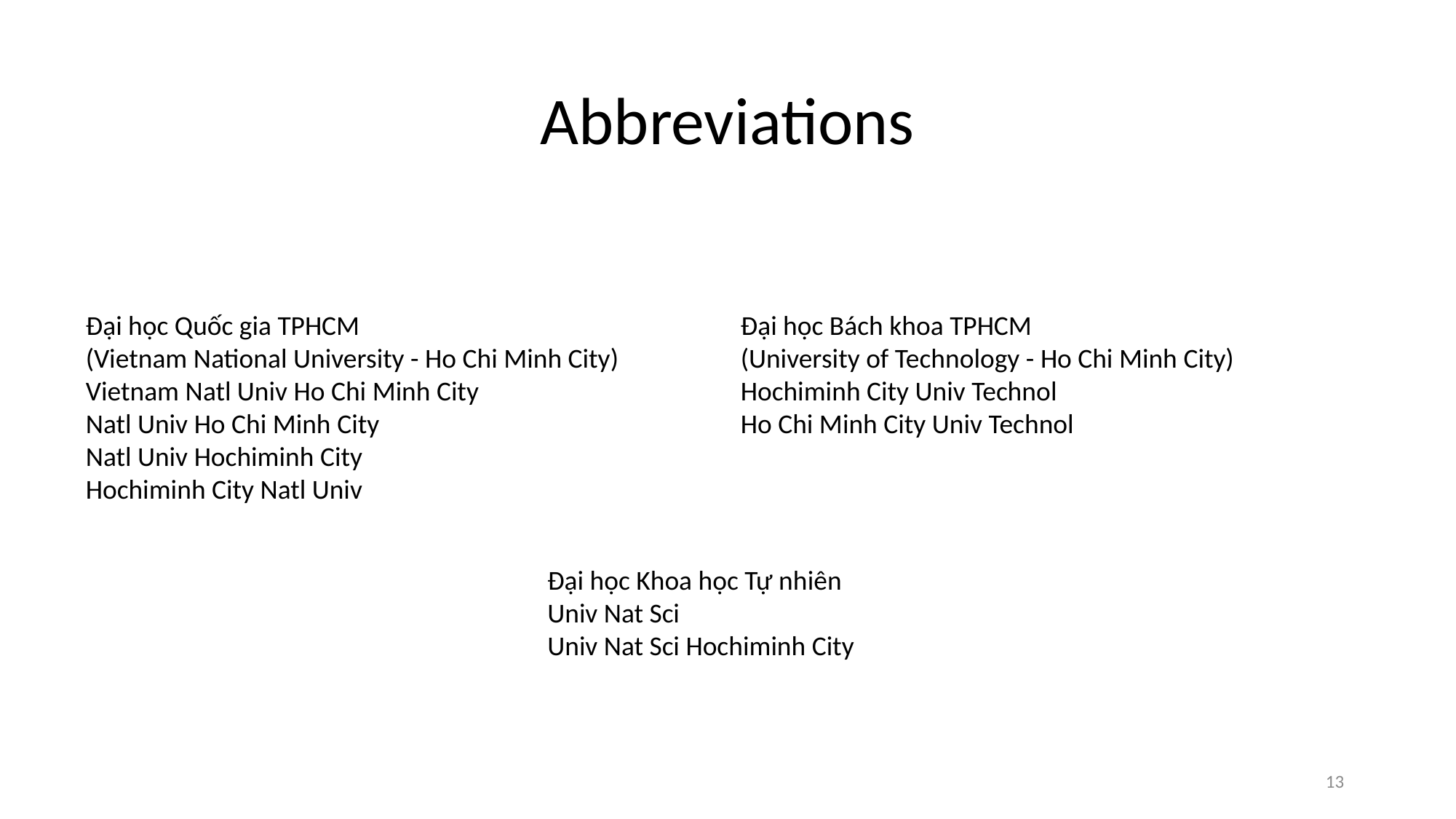

Abbreviations
Đại học Quốc gia TPHCM
(Vietnam National University - Ho Chi Minh City)
Vietnam Natl Univ Ho Chi Minh City
Natl Univ Ho Chi Minh City
Natl Univ Hochiminh City
Hochiminh City Natl Univ
Đại học Bách khoa TPHCM
(University of Technology - Ho Chi Minh City)
Hochiminh City Univ Technol
Ho Chi Minh City Univ Technol
Đại học Khoa học Tự nhiên
Univ Nat Sci
Univ Nat Sci Hochiminh City
13